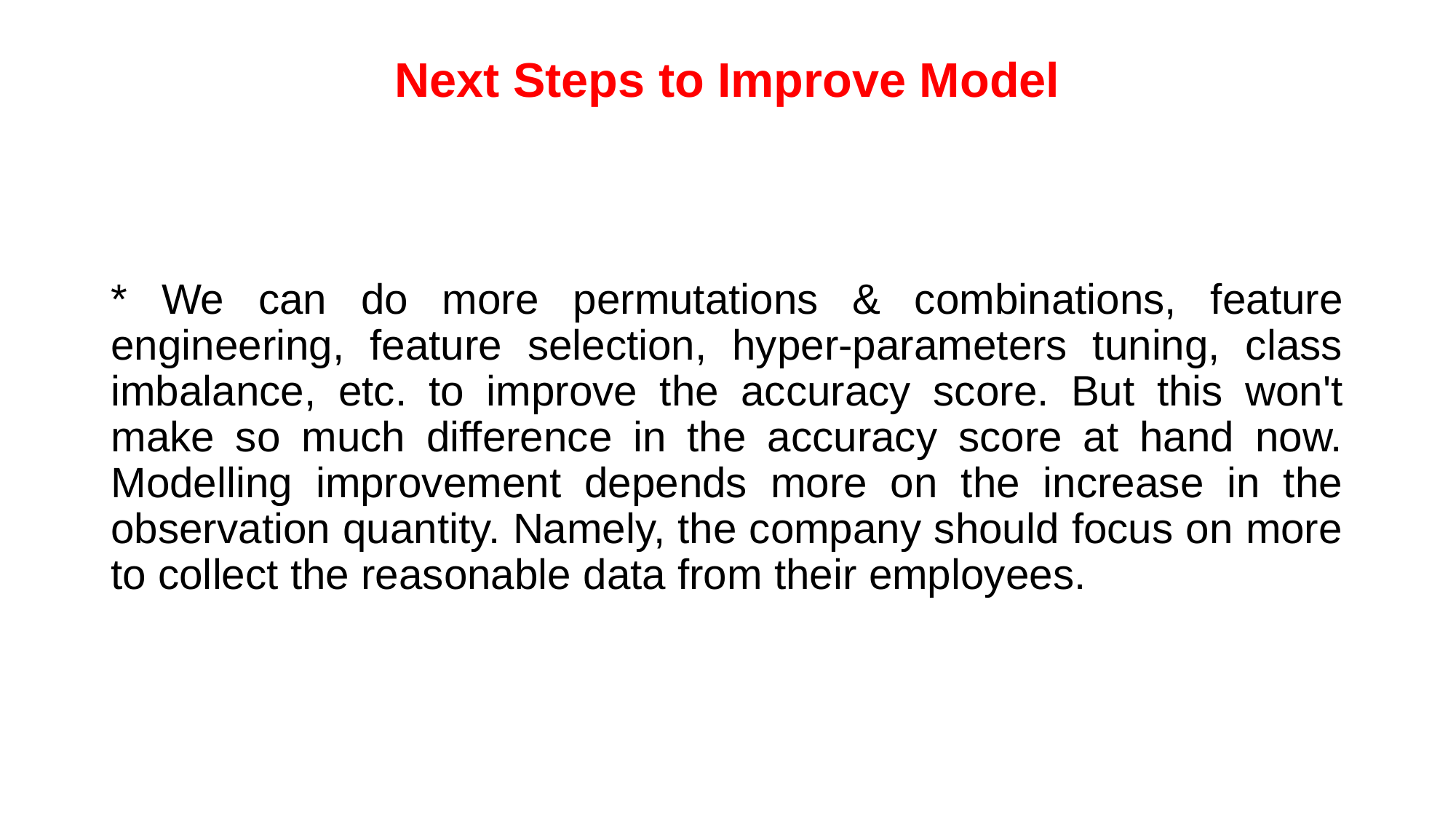

# Next Steps to Improve Model
* We can do more permutations & combinations, feature engineering, feature selection, hyper-parameters tuning, class imbalance, etc. to improve the accuracy score. But this won't make so much difference in the accuracy score at hand now. Modelling improvement depends more on the increase in the observation quantity. Namely, the company should focus on more to collect the reasonable data from their employees.